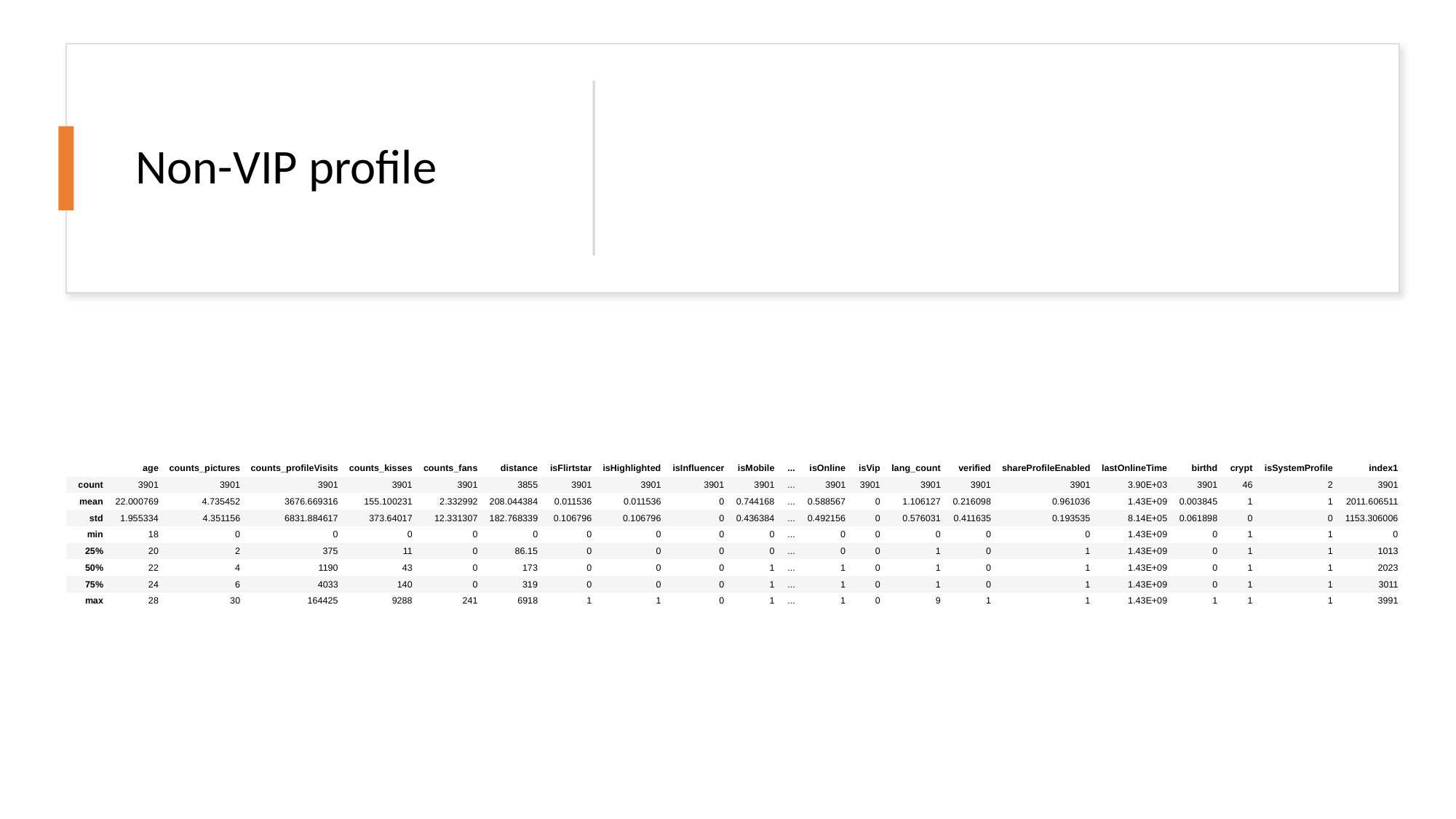

# Non-VIP profile

|  | age | counts\_pictures | counts\_profileVisits | counts\_kisses | counts\_fans | distance | isFlirtstar | isHighlighted | isInfluencer | isMobile | ... | isOnline | isVip | lang\_count | verified | shareProfileEnabled | lastOnlineTime | birthd | crypt | isSystemProfile | index1 |
| --- | --- | --- | --- | --- | --- | --- | --- | --- | --- | --- | --- | --- | --- | --- | --- | --- | --- | --- | --- | --- | --- |
| count | 3901 | 3901 | 3901 | 3901 | 3901 | 3855 | 3901 | 3901 | 3901 | 3901 | ... | 3901 | 3901 | 3901 | 3901 | 3901 | 3.90E+03 | 3901 | 46 | 2 | 3901 |
| mean | 22.000769 | 4.735452 | 3676.669316 | 155.100231 | 2.332992 | 208.044384 | 0.011536 | 0.011536 | 0 | 0.744168 | ... | 0.588567 | 0 | 1.106127 | 0.216098 | 0.961036 | 1.43E+09 | 0.003845 | 1 | 1 | 2011.606511 |
| std | 1.955334 | 4.351156 | 6831.884617 | 373.64017 | 12.331307 | 182.768339 | 0.106796 | 0.106796 | 0 | 0.436384 | ... | 0.492156 | 0 | 0.576031 | 0.411635 | 0.193535 | 8.14E+05 | 0.061898 | 0 | 0 | 1153.306006 |
| min | 18 | 0 | 0 | 0 | 0 | 0 | 0 | 0 | 0 | 0 | ... | 0 | 0 | 0 | 0 | 0 | 1.43E+09 | 0 | 1 | 1 | 0 |
| 25% | 20 | 2 | 375 | 11 | 0 | 86.15 | 0 | 0 | 0 | 0 | ... | 0 | 0 | 1 | 0 | 1 | 1.43E+09 | 0 | 1 | 1 | 1013 |
| 50% | 22 | 4 | 1190 | 43 | 0 | 173 | 0 | 0 | 0 | 1 | ... | 1 | 0 | 1 | 0 | 1 | 1.43E+09 | 0 | 1 | 1 | 2023 |
| 75% | 24 | 6 | 4033 | 140 | 0 | 319 | 0 | 0 | 0 | 1 | ... | 1 | 0 | 1 | 0 | 1 | 1.43E+09 | 0 | 1 | 1 | 3011 |
| max | 28 | 30 | 164425 | 9288 | 241 | 6918 | 1 | 1 | 0 | 1 | ... | 1 | 0 | 9 | 1 | 1 | 1.43E+09 | 1 | 1 | 1 | 3991 |